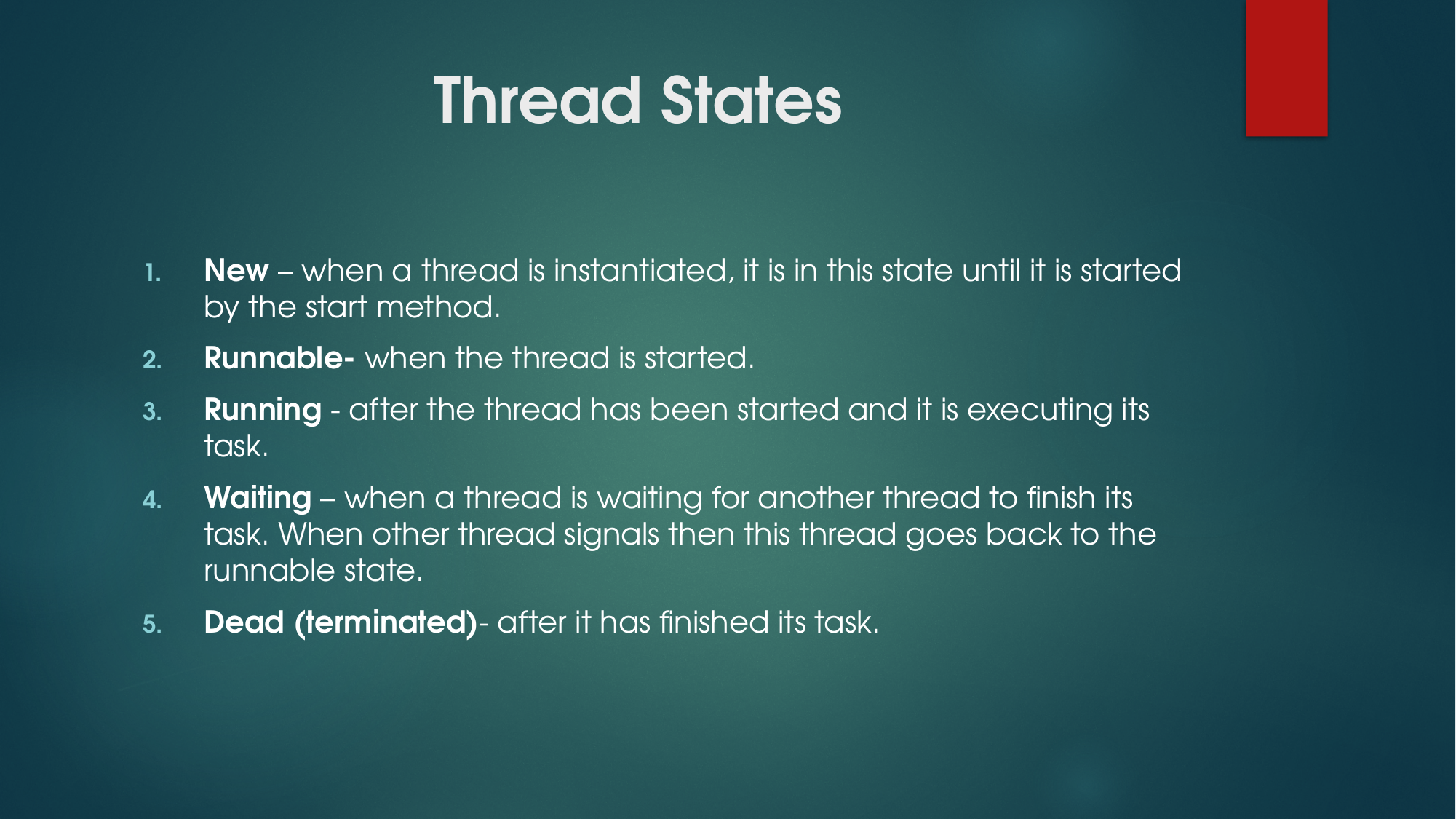

# Thread States
New – when a thread is instantiated, it is in this state until it is started by the start method.
Runnable- when the thread is started.
Running - after the thread has been started and it is executing its task.
Waiting – when a thread is waiting for another thread to finish its task. When other thread signals then this thread goes back to the runnable state.
Dead (terminated)- after it has finished its task.